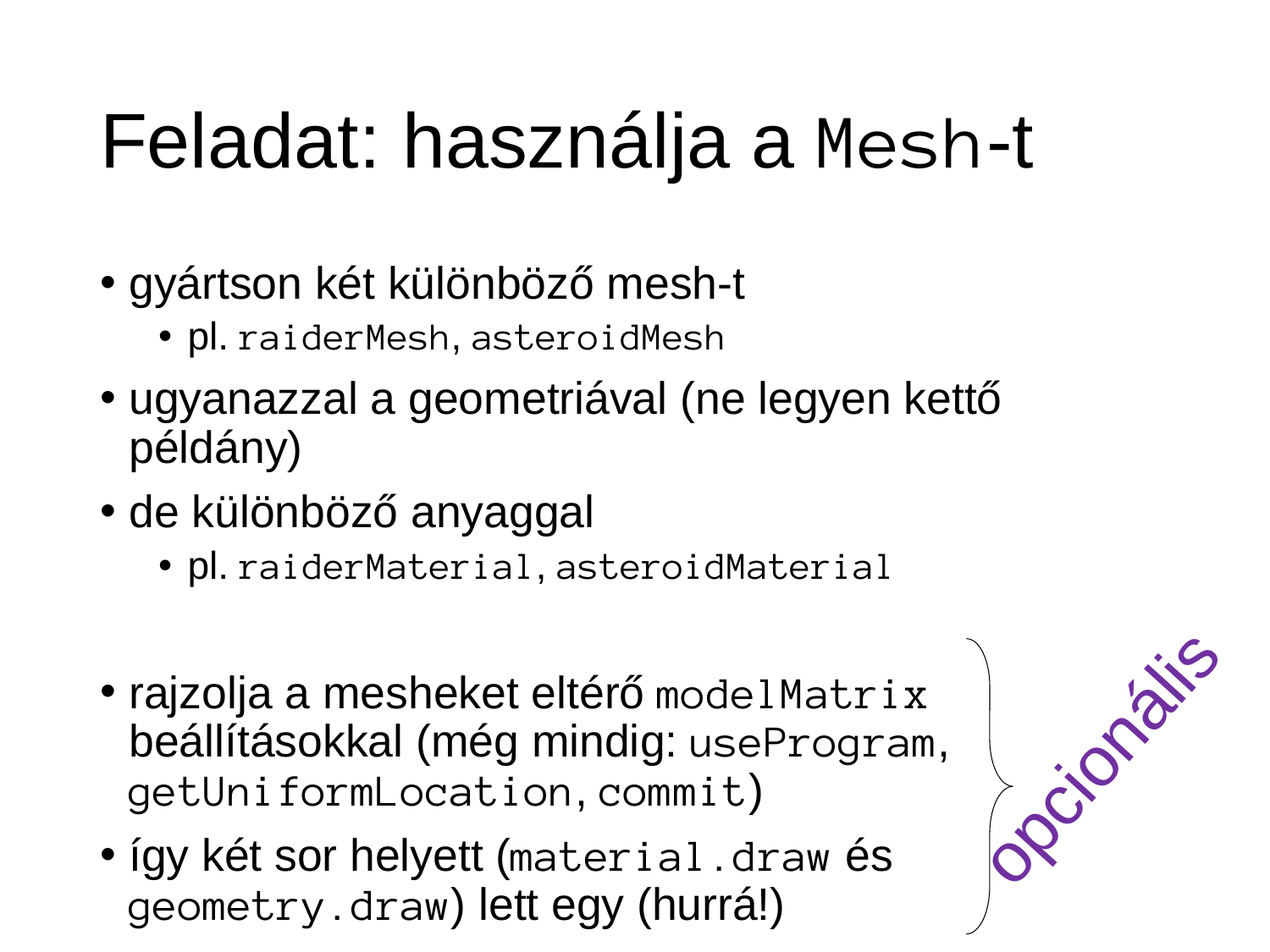

# Feladat: használja a Mesh-t
gyártson két különböző mesh-t
pl. raiderMesh, asteroidMesh
ugyanazzal a geometriával (ne legyen kettő példány)
de különböző anyaggal
pl. raiderMaterial, asteroidMaterial

rajzolja a mesheket eltérő modelMatrix beállításokkal (még mindig: useProgram, getUniformLocation, commit)
így két sor helyett (material.draw és geometry.draw) lett egy (hurrá!)

opcionális